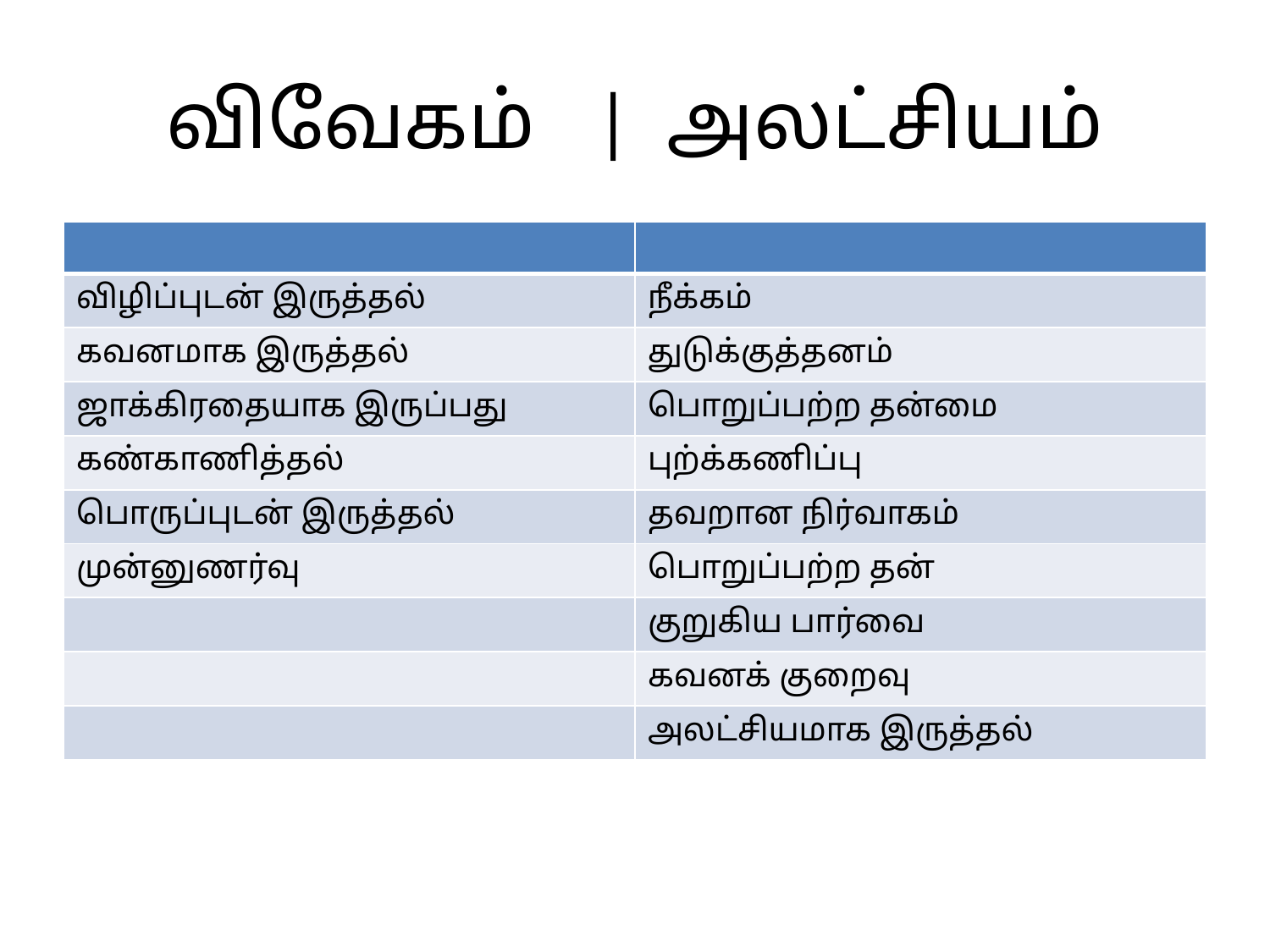

# விவேகம்   |  அலட்சியம்
|  |  |
| --- | --- |
| விழிப்புடன் இருத்தல் | நீக்கம் |
| கவனமாக இருத்தல் | துடுக்குத்தனம் |
| ஜாக்கிரதையாக இருப்பது | பொறுப்பற்ற தன்மை |
| கண்காணித்தல் | புற்க்கணிப்பு |
| பொருப்புடன் இருத்தல் | தவறான நிர்வாகம் |
| முன்னுணர்வு | பொறுப்பற்ற தன் |
|  | குறுகிய பார்வை |
|  | கவனக் குறைவு |
|  | அலட்சியமாக இருத்தல் |